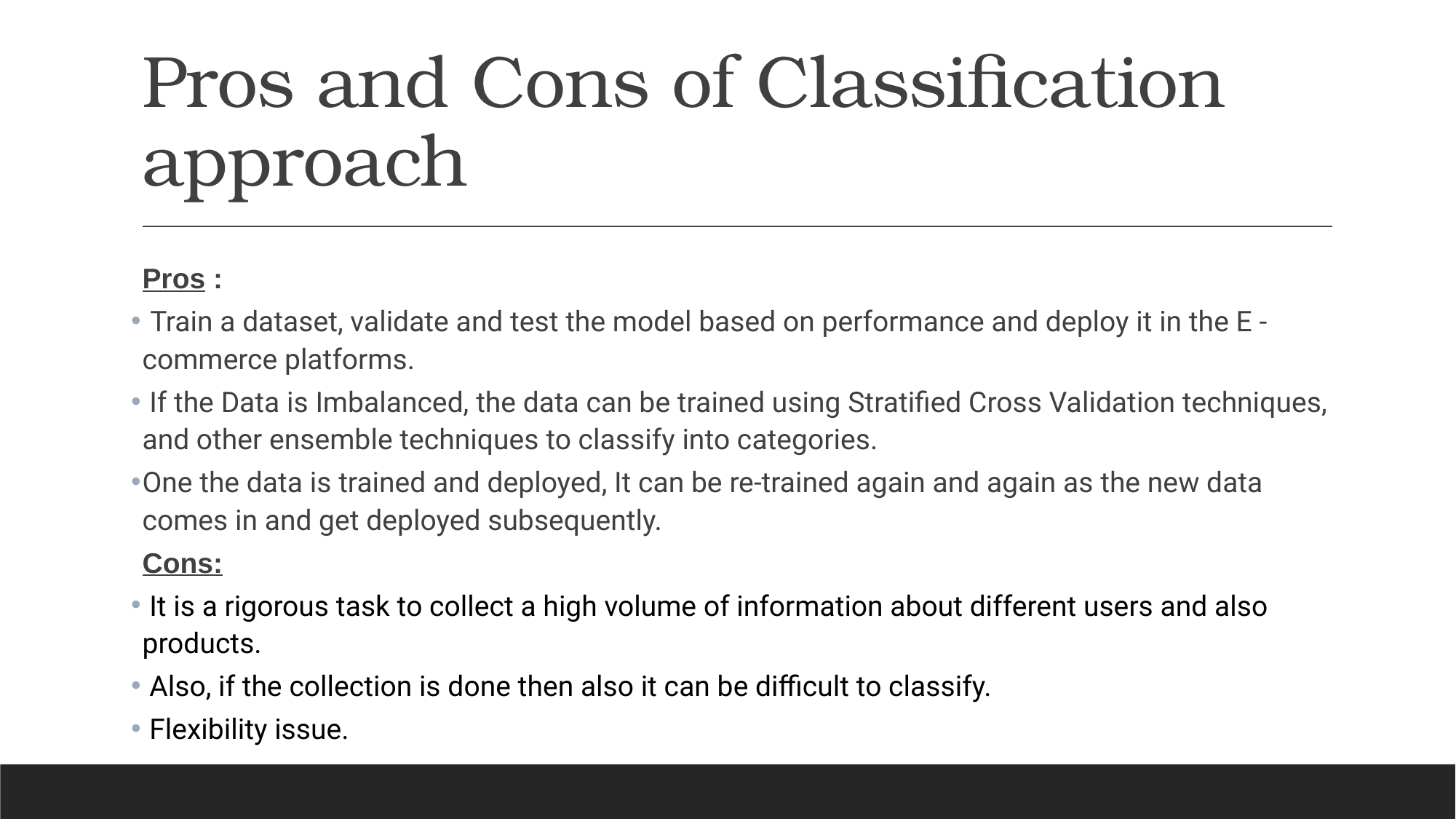

# Pros and Cons of Classification approach
Pros :
 Train a dataset, validate and test the model based on performance and deploy it in the E -commerce platforms.
 If the Data is Imbalanced, the data can be trained using Stratified Cross Validation techniques, and other ensemble techniques to classify into categories.
One the data is trained and deployed, It can be re-trained again and again as the new data comes in and get deployed subsequently.
Cons:
 It is a rigorous task to collect a high volume of information about different users and also  products.
 Also, if the collection is done then also it can be difficult to classify.
 Flexibility issue.